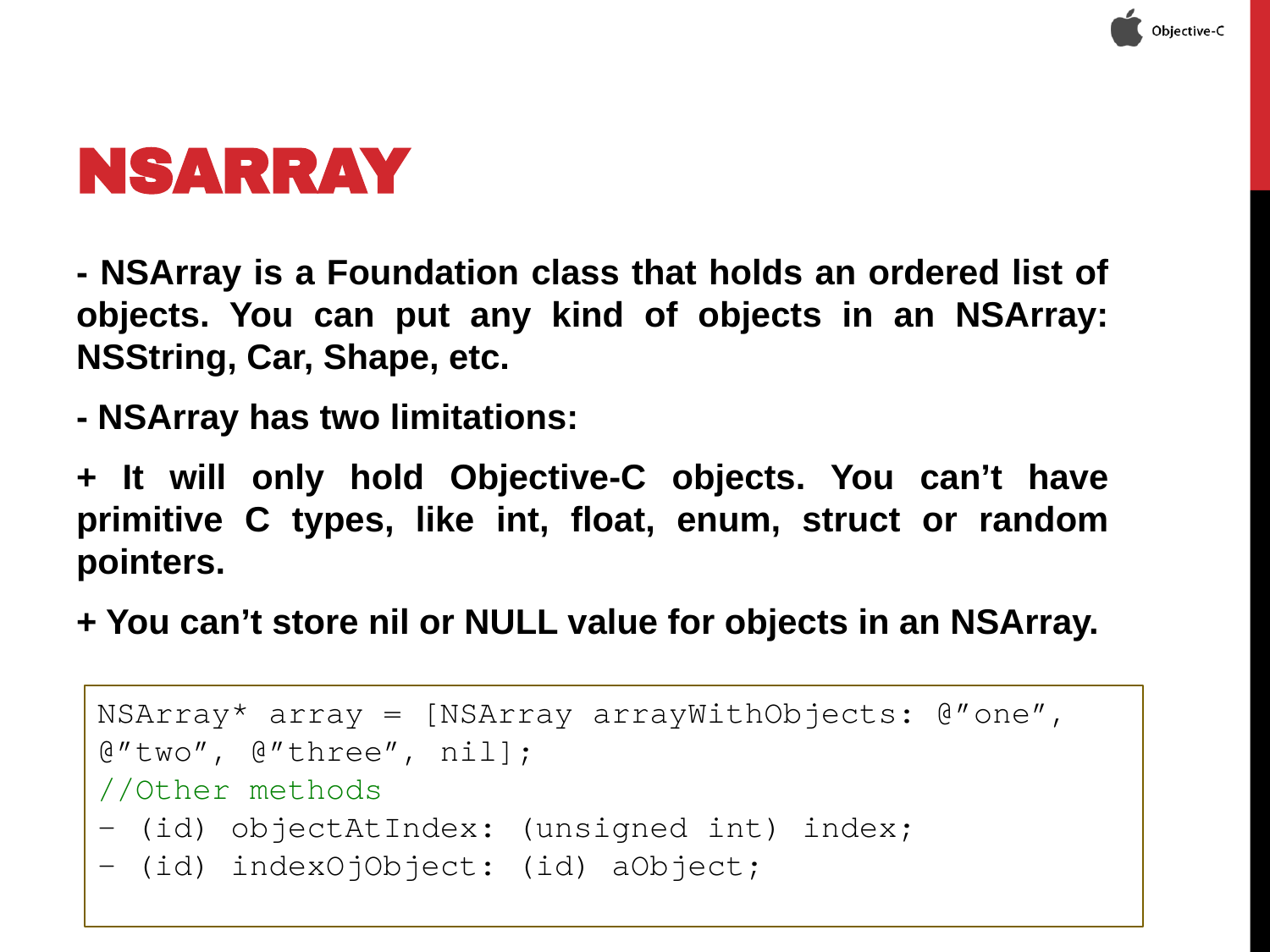

# NSArray
- NSArray is a Foundation class that holds an ordered list of objects. You can put any kind of objects in an NSArray: NSString, Car, Shape, etc.
- NSArray has two limitations:
+ It will only hold Objective-C objects. You can’t have primitive C types, like int, float, enum, struct or random pointers.
+ You can’t store nil or NULL value for objects in an NSArray.

NSArray* array = [NSArray arrayWithObjects: @”one”, @”two”, @”three”, nil];
//Other methods
- (id) objectAtIndex: (unsigned int) index;
- (id) indexOjObject: (id) aObject;